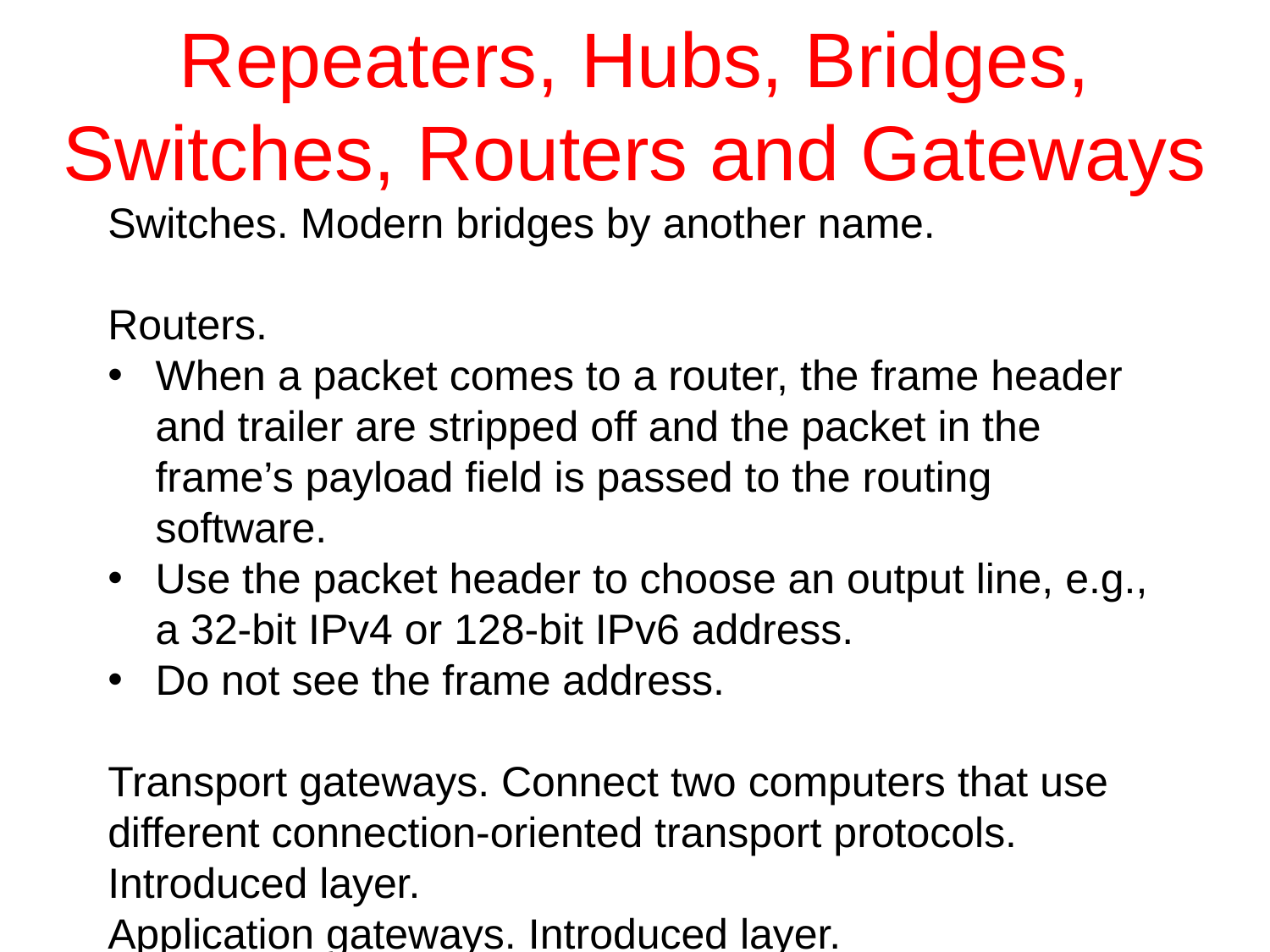

# Repeaters, Hubs, Bridges, Switches, Routers and Gateways
Switches. Modern bridges by another name.

Routers.
When a packet comes to a router, the frame header and trailer are stripped off and the packet in the frame’s payload field is passed to the routing software.
Use the packet header to choose an output line, e.g., a 32-bit IPv4 or 128-bit IPv6 address.
Do not see the frame address.

Transport gateways. Connect two computers that use different connection-oriented transport protocols. Introduced layer.
Application gateways. Introduced layer.